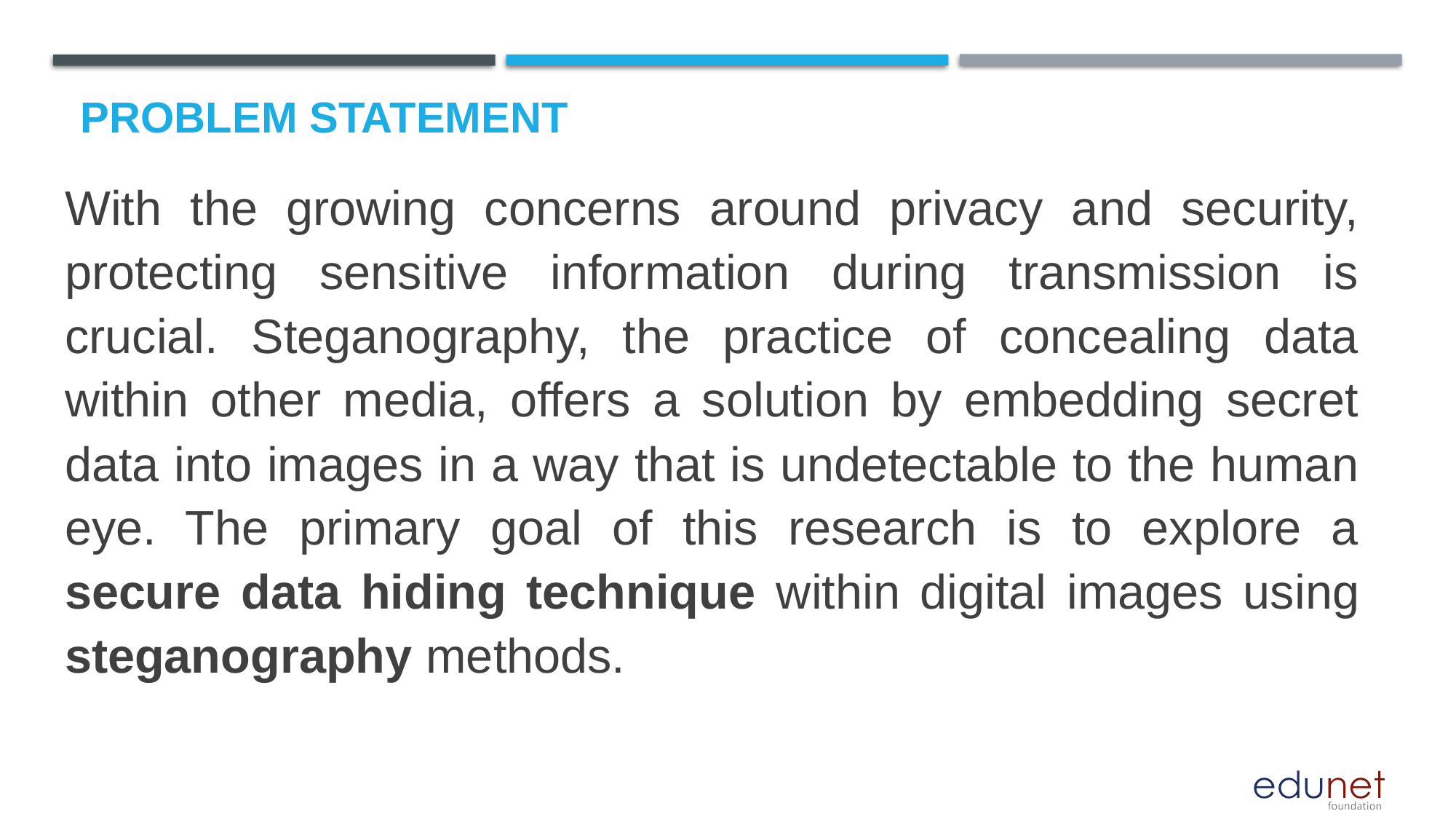

# Problem Statement
With the growing concerns around privacy and security, protecting sensitive information during transmission is crucial. Steganography, the practice of concealing data within other media, offers a solution by embedding secret data into images in a way that is undetectable to the human eye. The primary goal of this research is to explore a secure data hiding technique within digital images using steganography methods.